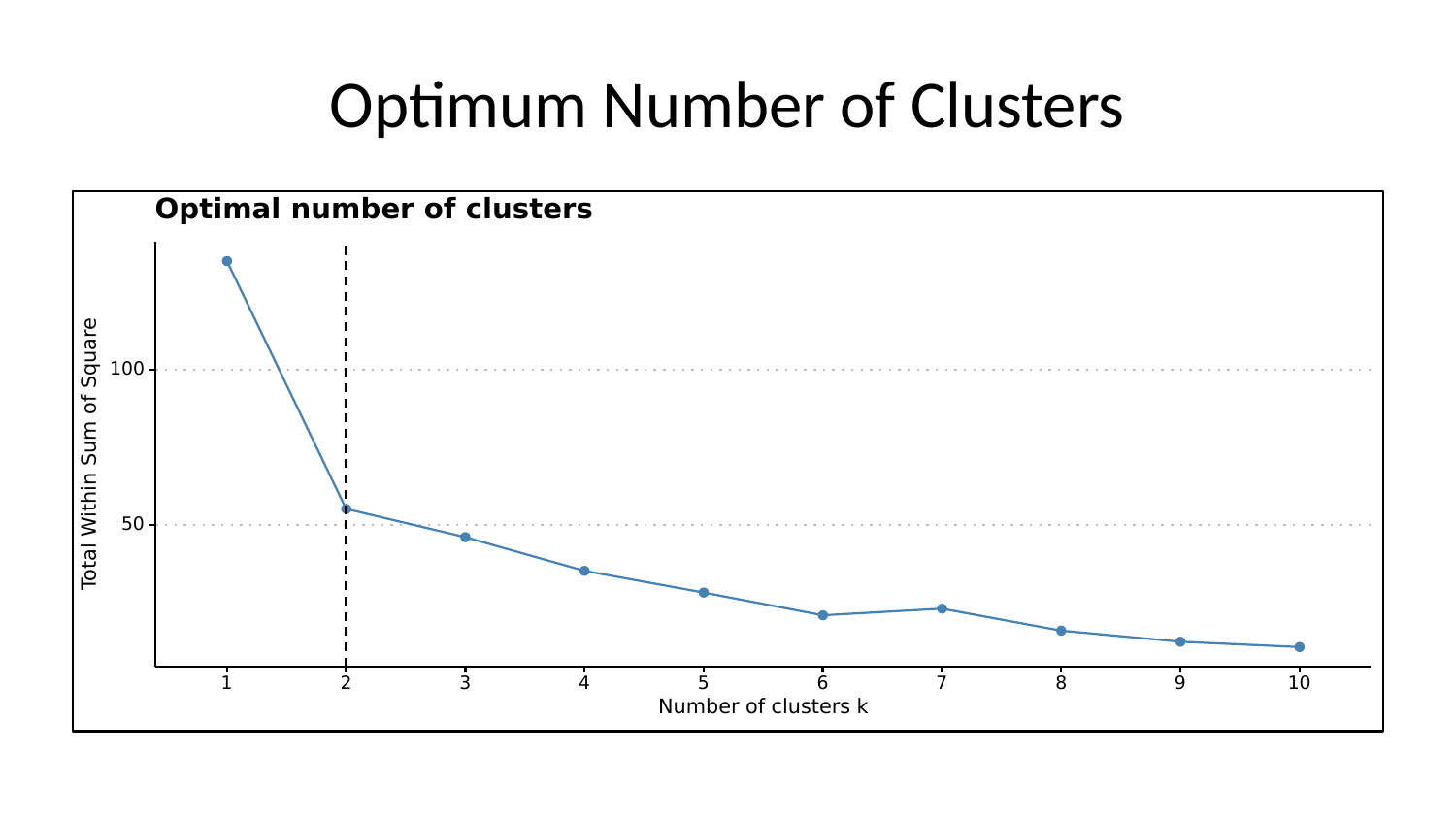

# Optimum Number of Clusters

Optimal number of clusters

100

Total Within Sum of Square

50

3
6
8
9
10
5
2
1
4
7
Number of clusters k